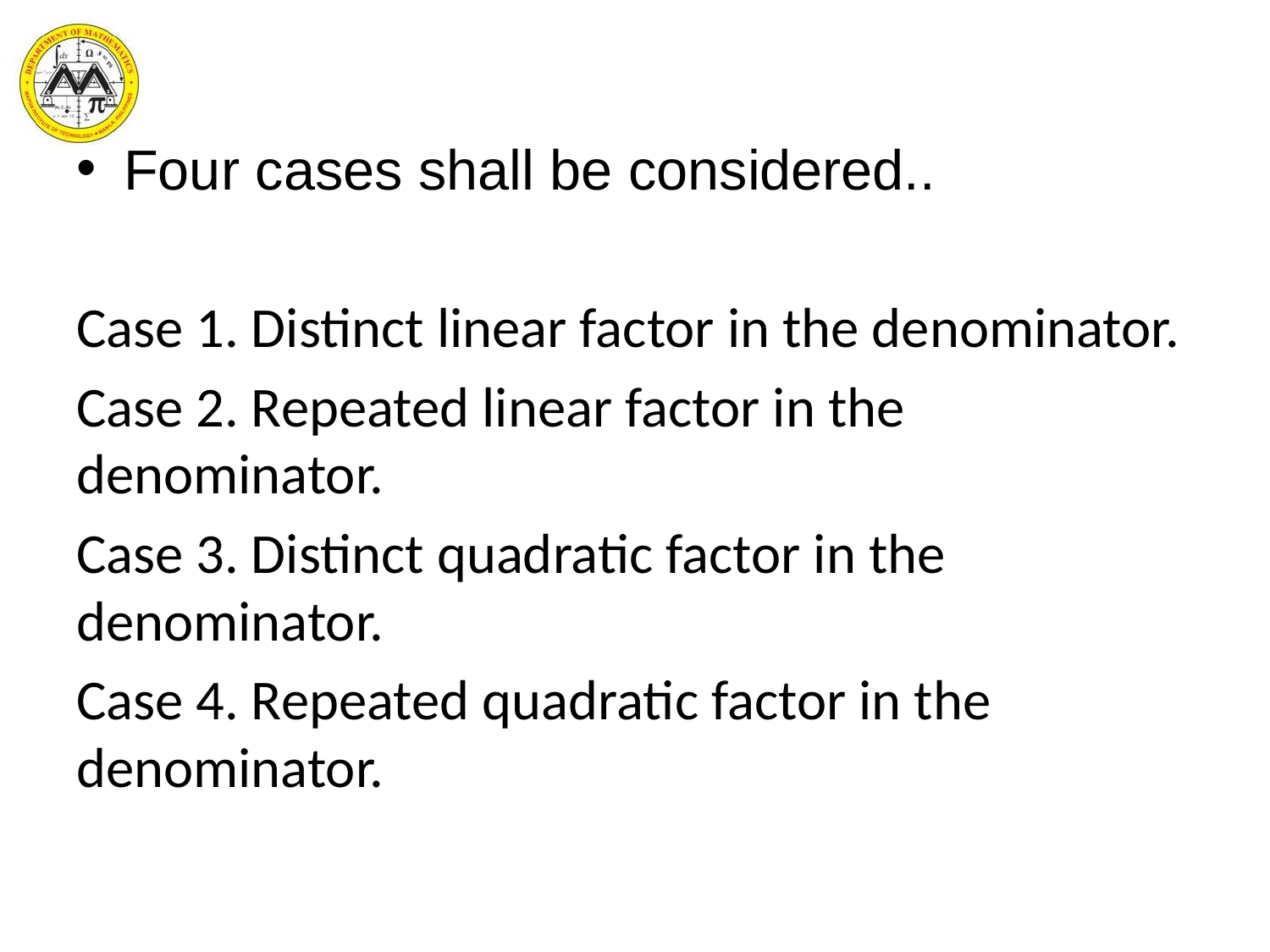

Four cases shall be considered..

Case 1. Distinct linear factor in the denominator.
Case 2. Repeated linear factor in the              denominator.
Case 3. Distinct quadratic factor in the    denominator.
Case 4. Repeated quadratic factor in the denominator.